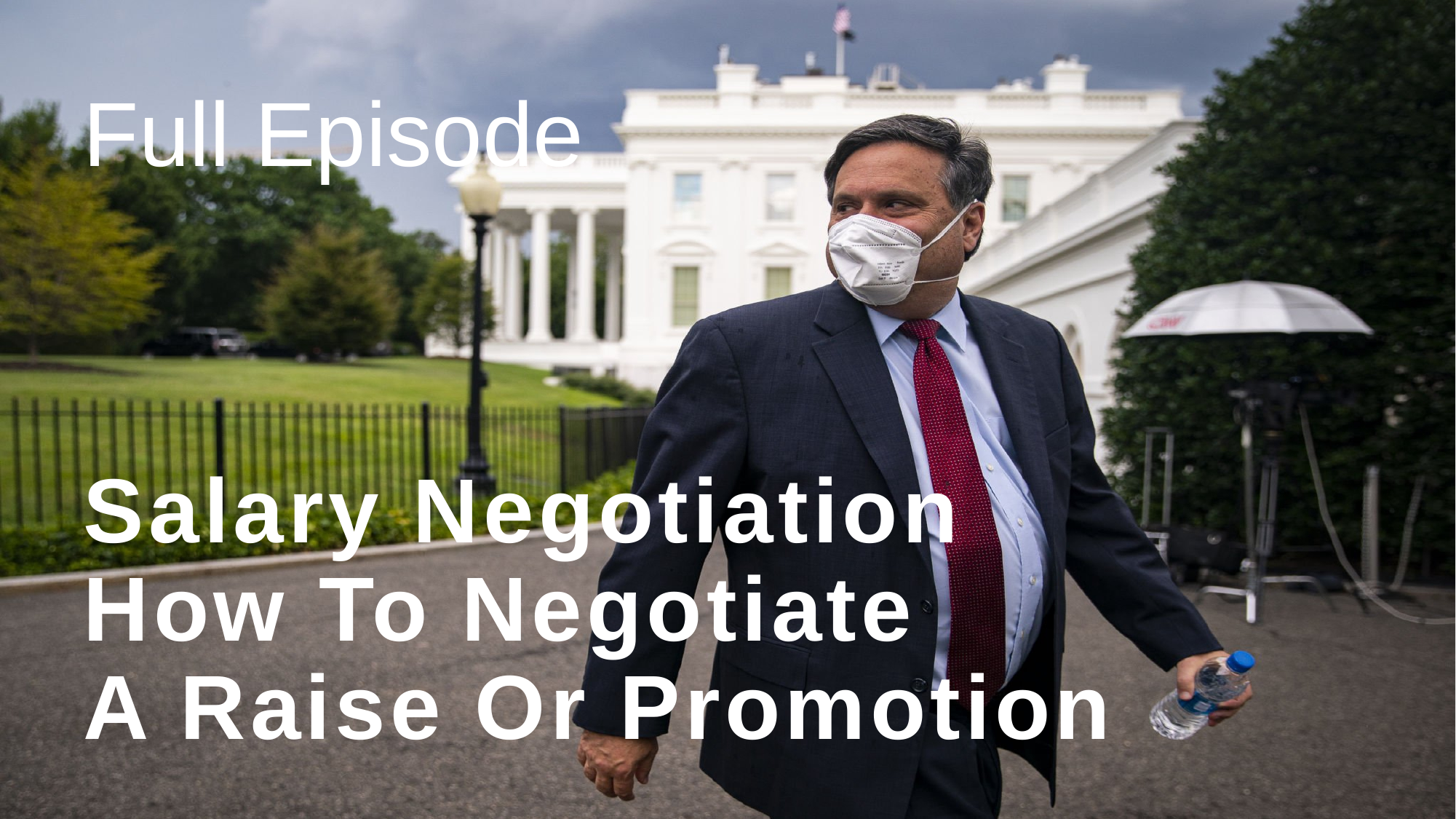

Full Episode
# Salary Negotiation How To Negotiate A Raise Or Promotion